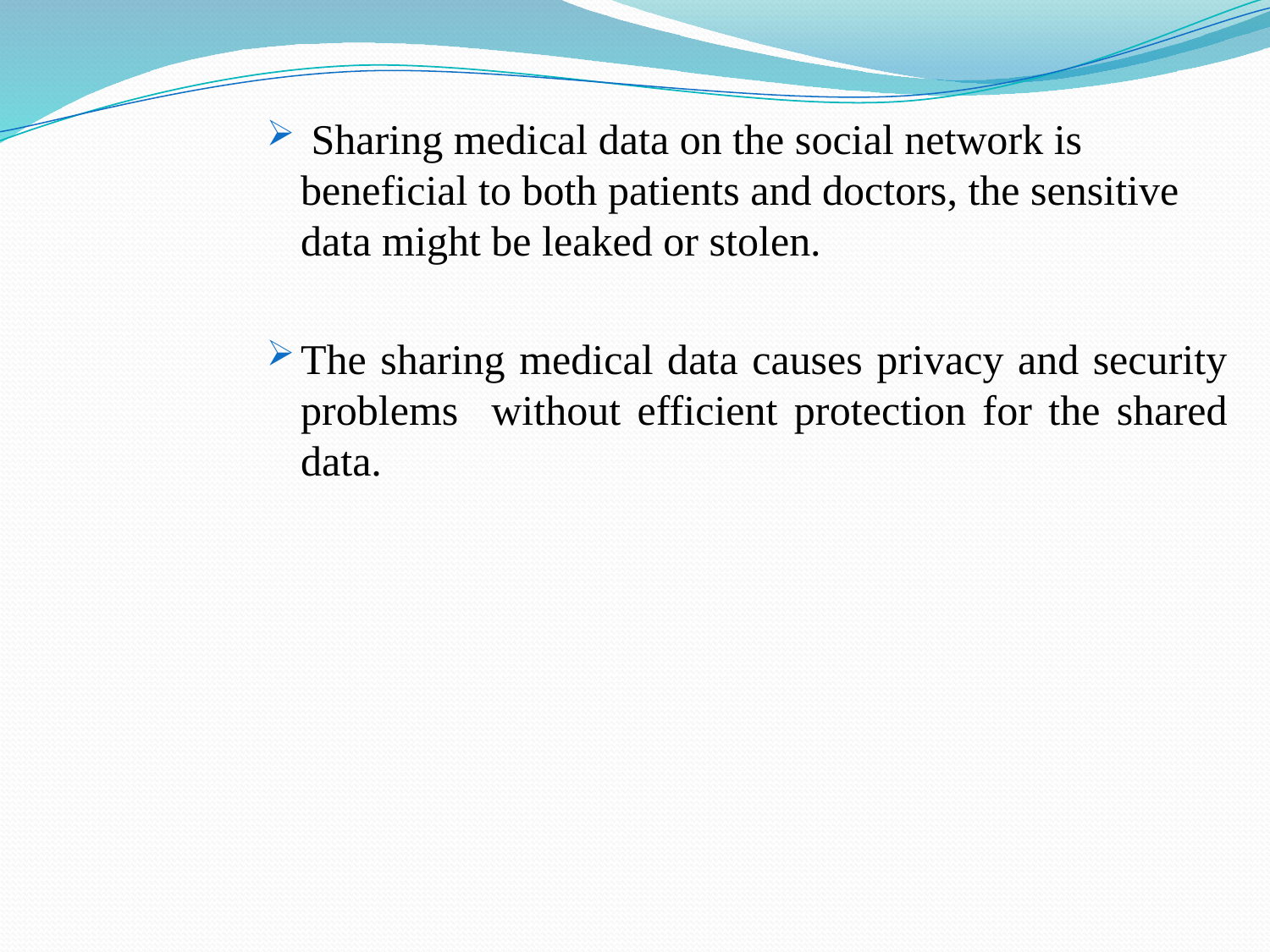

Sharing medical data on the social network is beneficial to both patients and doctors, the sensitive data might be leaked or stolen.

The sharing medical data causes privacy and security problems  without efficient protection for the shared data.